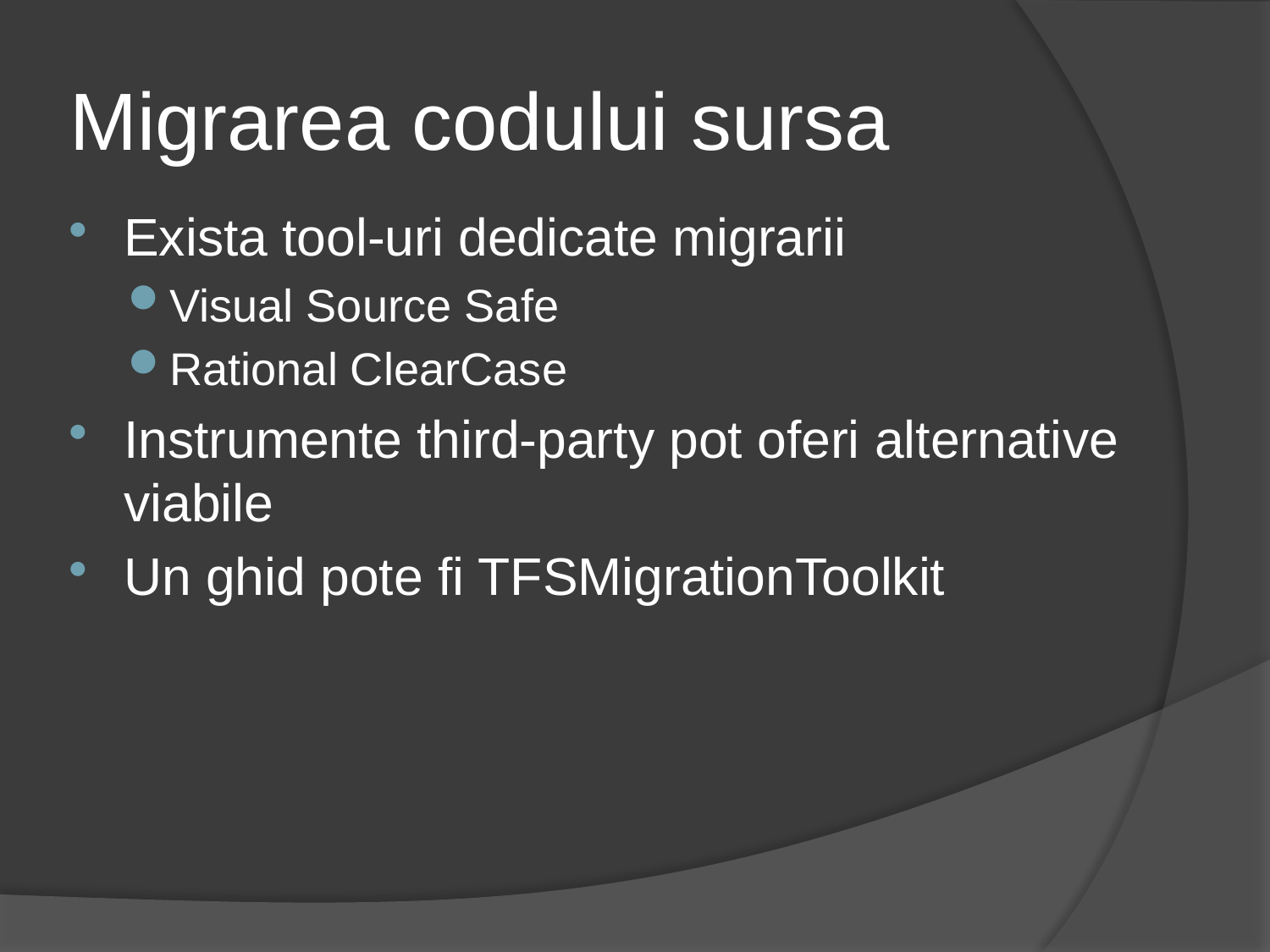

# Migrarea codului sursa
Exista tool-uri dedicate migrarii
Visual Source Safe
Rational ClearCase
Instrumente third-party pot oferi alternative viabile
Un ghid pote fi TFSMigrationToolkit